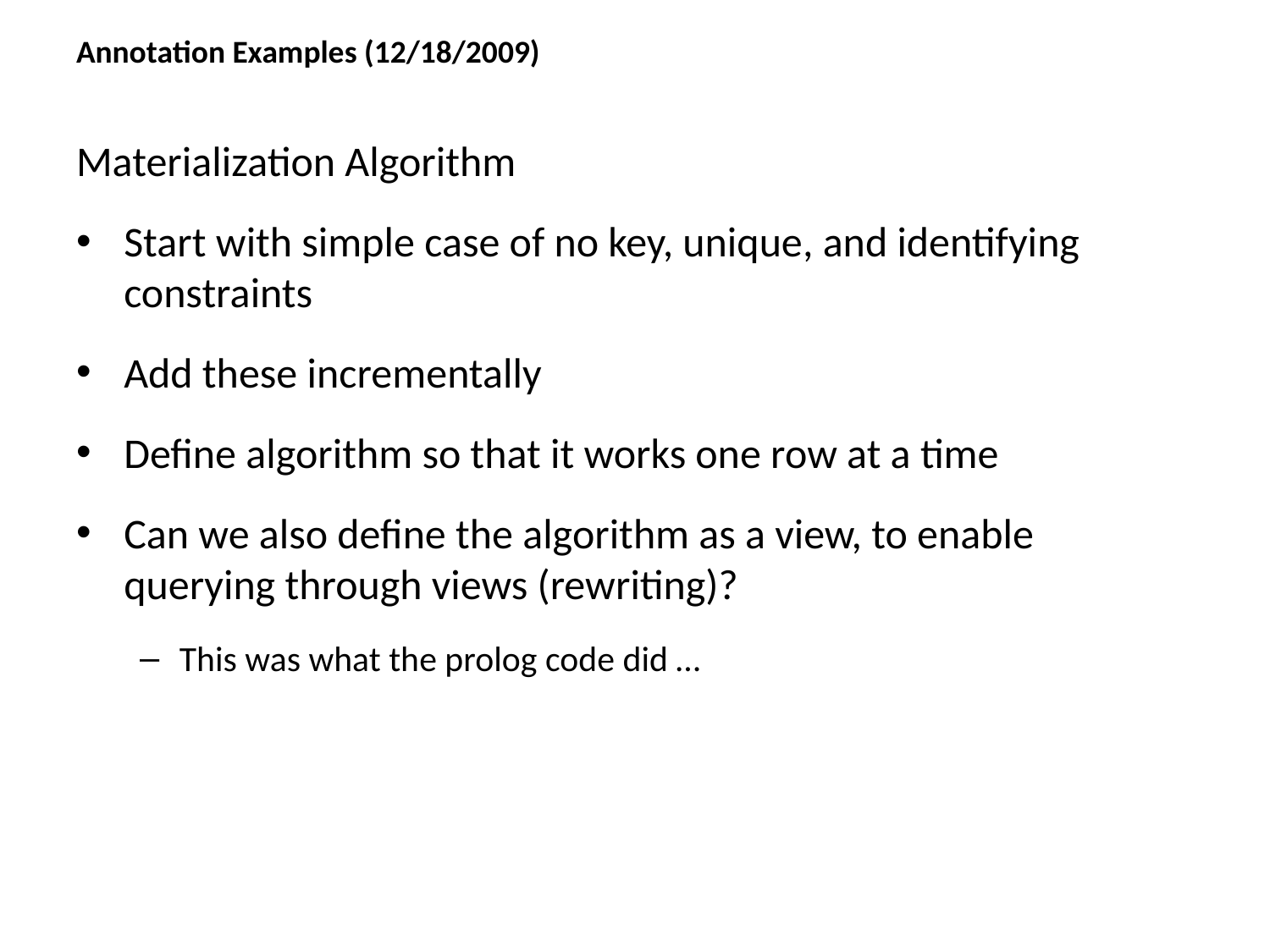

Annotation Examples (12/18/2009)
Materialization Algorithm
Start with simple case of no key, unique, and identifying constraints
Add these incrementally
Define algorithm so that it works one row at a time
Can we also define the algorithm as a view, to enable querying through views (rewriting)?
This was what the prolog code did …